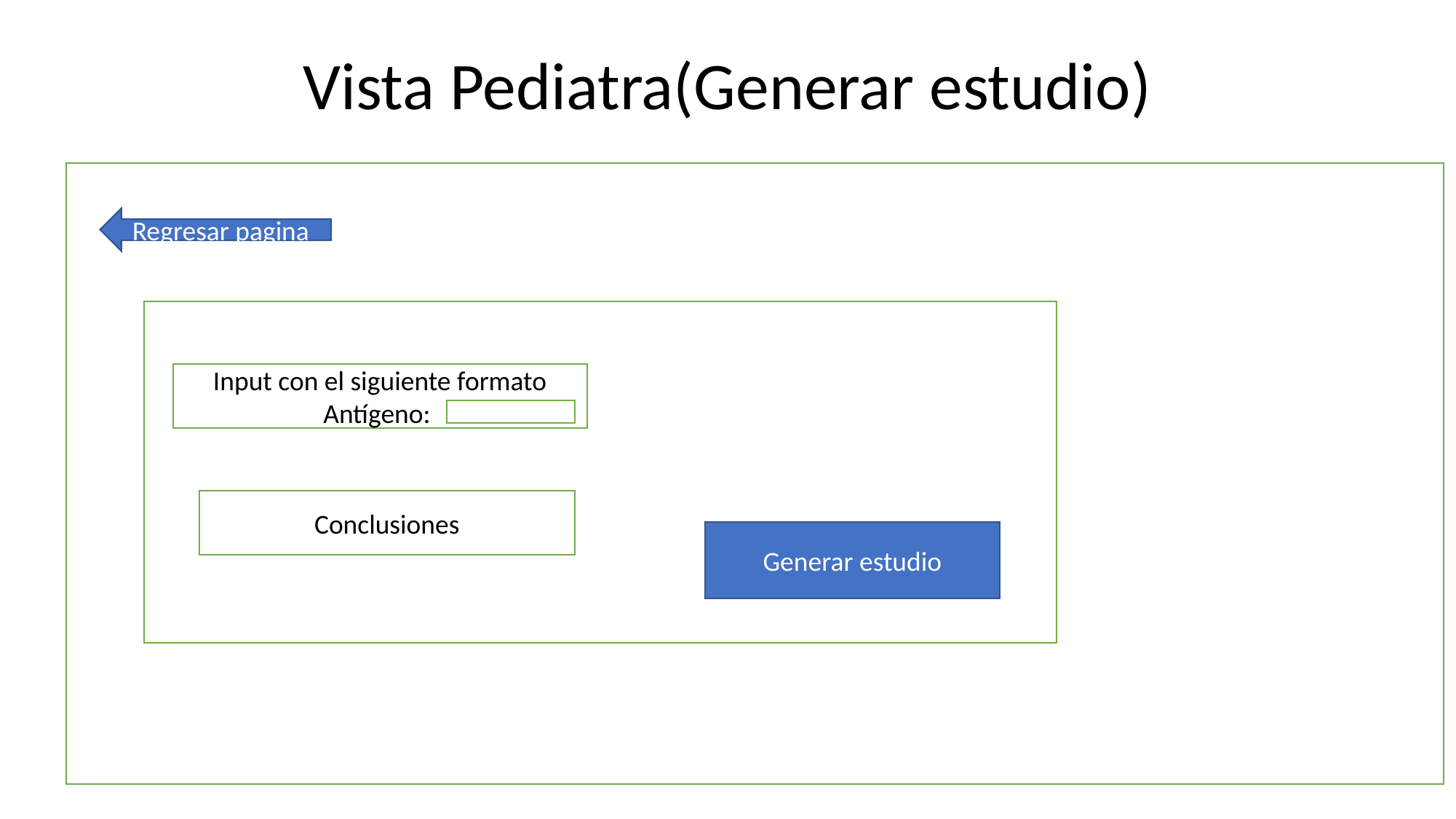

# Vista Pediatra(Generar estudio)

Regresar pagina

Input con el siguiente formato
Antígeno:

Conclusiones
Generar estudio